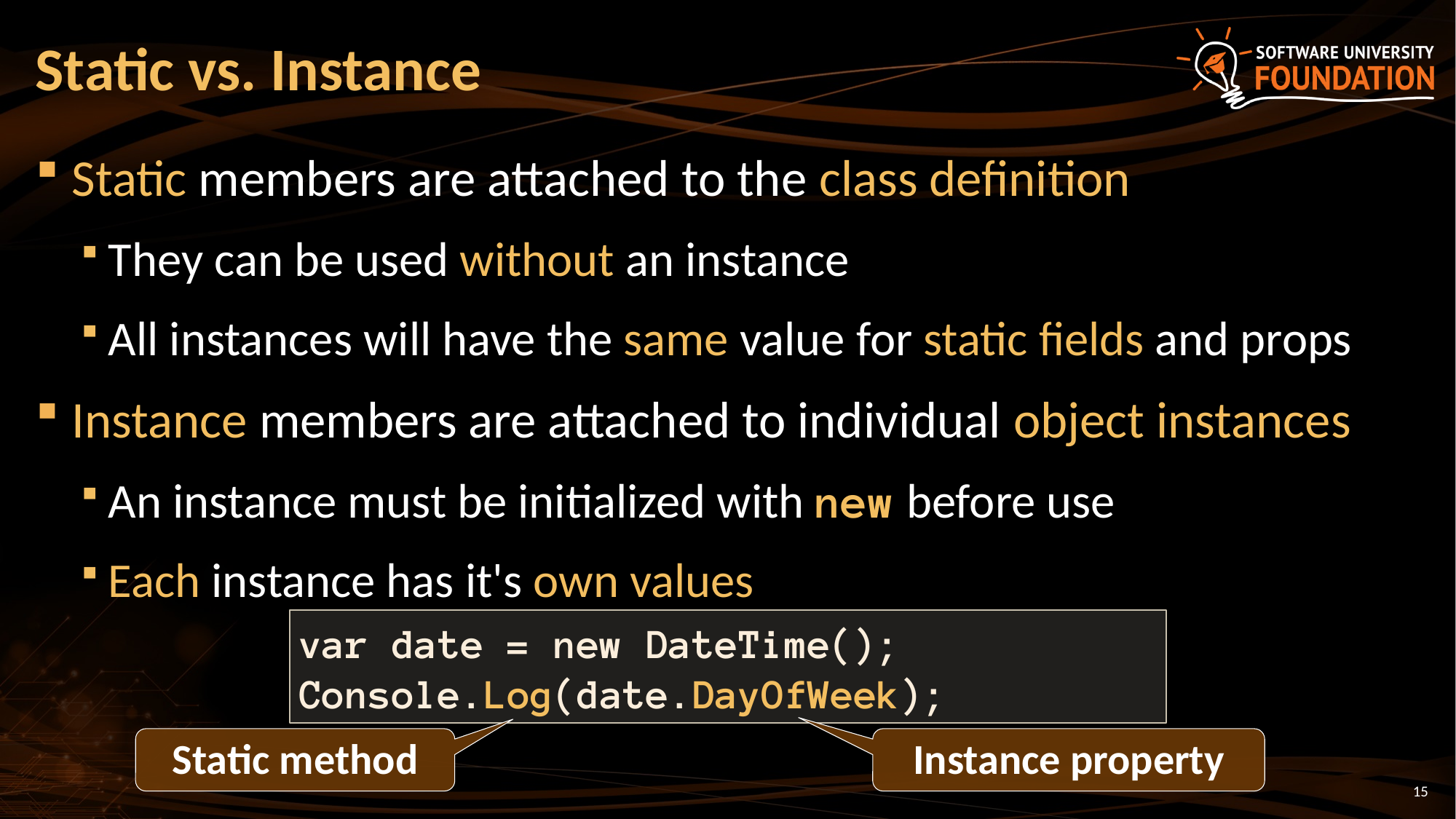

# Static vs. Instance
Static members are attached to the class definition
They can be used without an instance
All instances will have the same value for static fields and props
Instance members are attached to individual object instances
An instance must be initialized with new before use
Each instance has it's own values
var date = new DateTime();
Console.Log(date.DayOfWeek);
Static method
Instance property
15